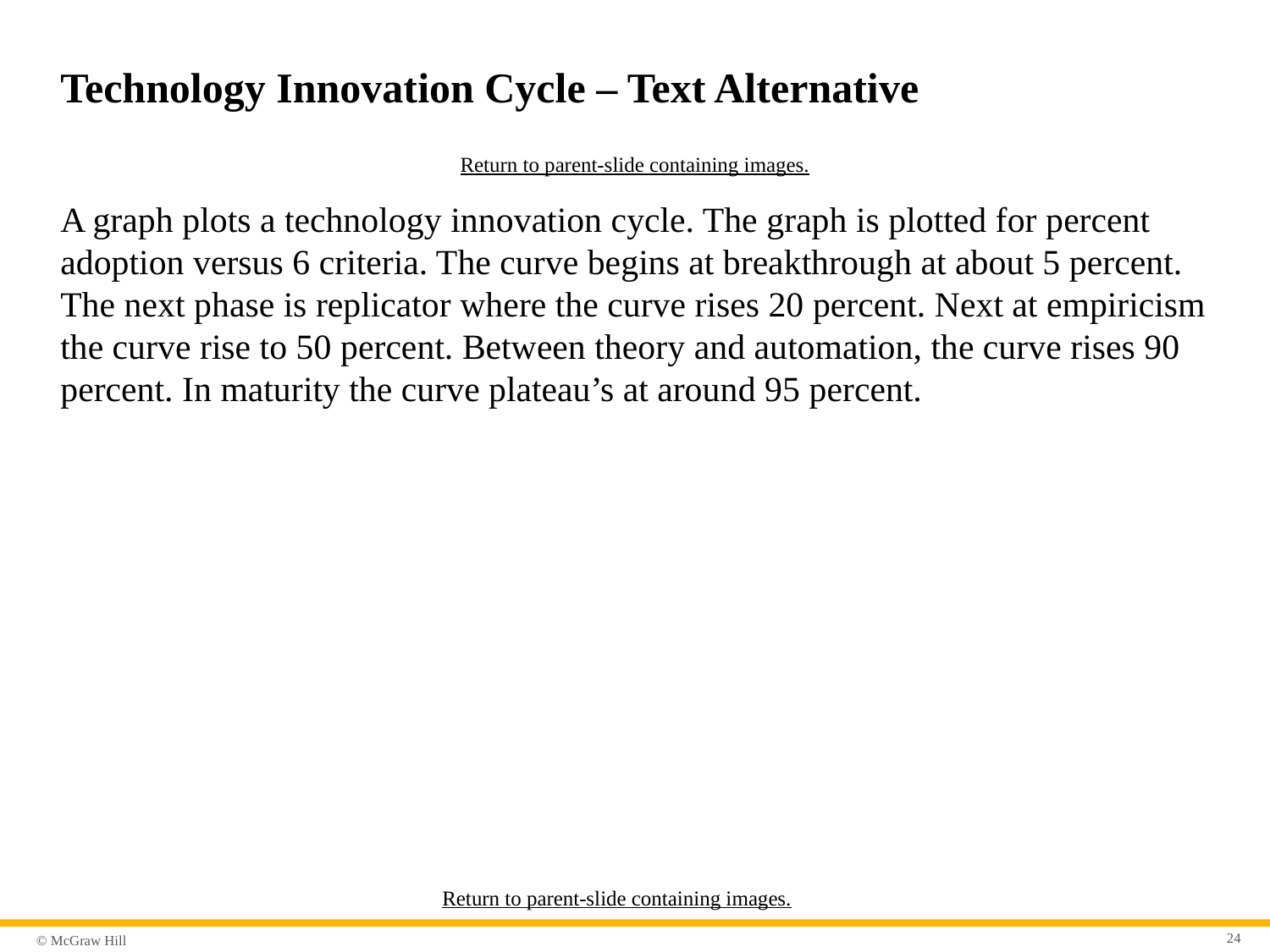

# Technology Innovation Cycle – Text Alternative
Return to parent-slide containing images.
A graph plots a technology innovation cycle. The graph is plotted for percent adoption versus 6 criteria. The curve begins at breakthrough at about 5 percent. The next phase is replicator where the curve rises 20 percent. Next at empiricism the curve rise to 50 percent. Between theory and automation, the curve rises 90 percent. In maturity the curve plateau’s at around 95 percent.
Return to parent-slide containing images.
24